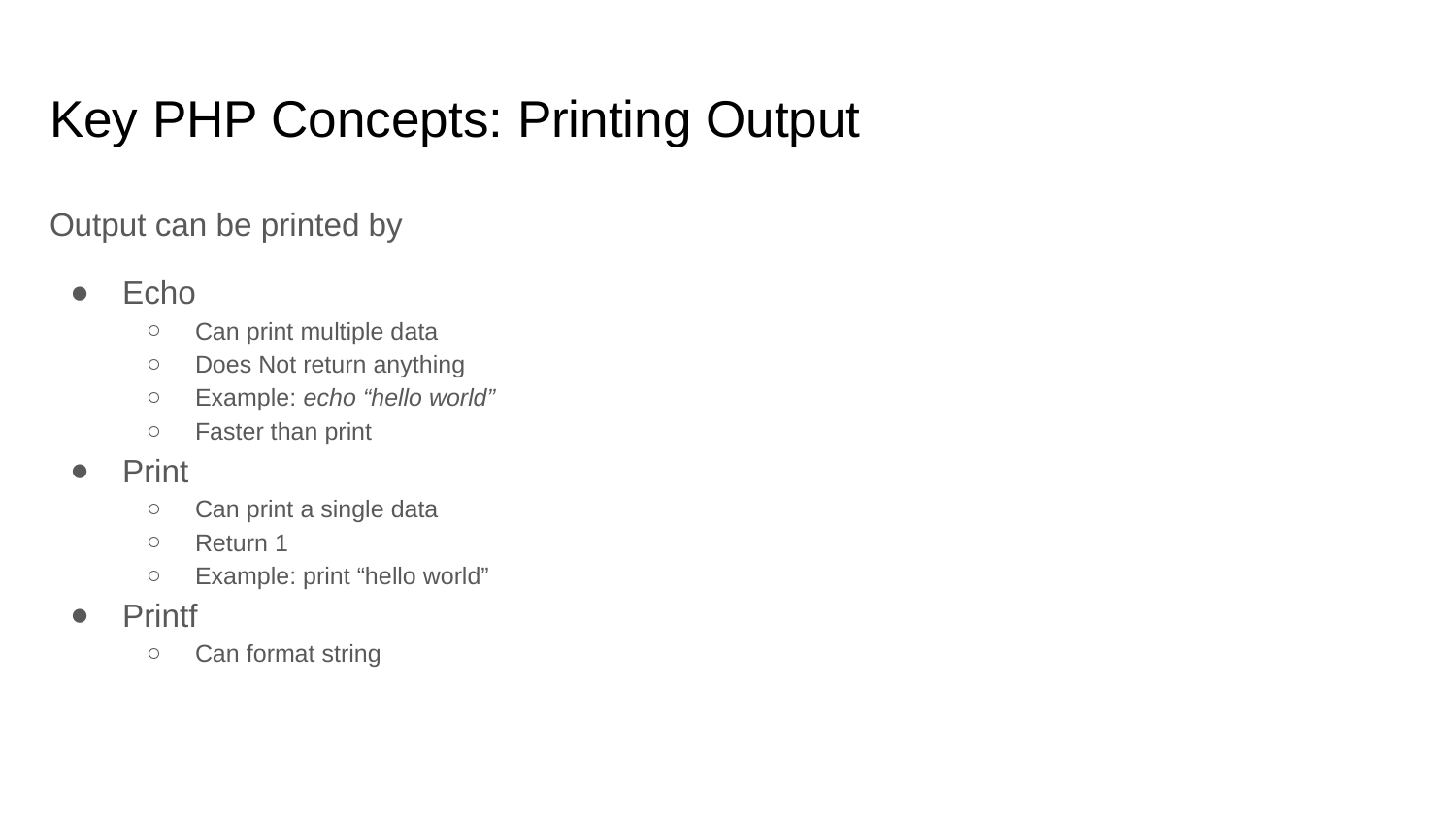

# Key PHP Concepts: Printing Output

Output can be printed by
Echo
Can print multiple data
Does Not return anything
Example: echo “hello world”
Faster than print
Print
Can print a single data
Return 1
Example: print “hello world”
Printf
Can format string